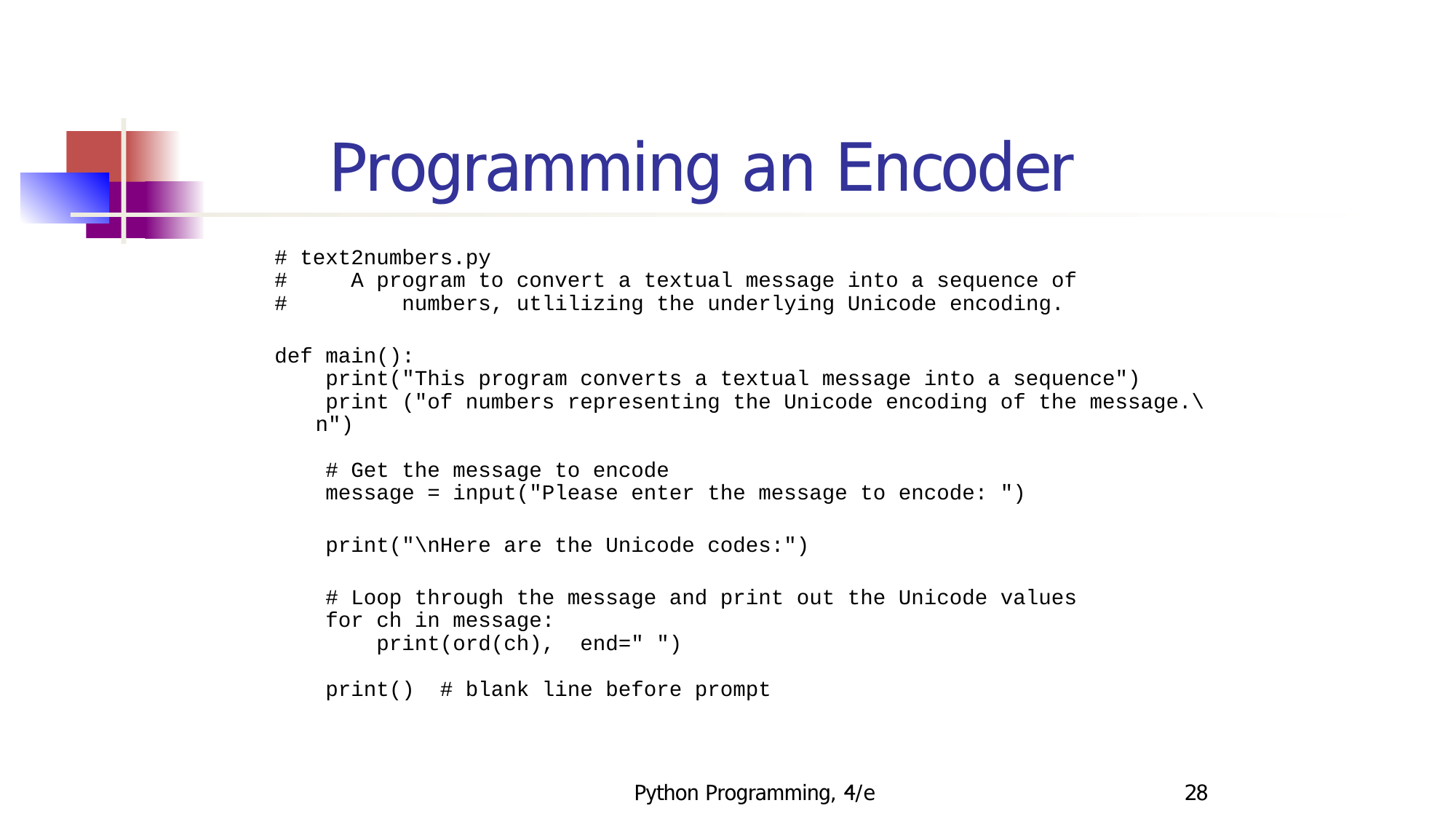

Programming an Encoder
# text2numbers.py
#     A program to convert a textual message into a sequence of
#         numbers, utlilizing the underlying Unicode encoding.

def main():
    print("This program converts a textual message into a sequence")
    print ("of numbers representing the Unicode encoding of the message.\n")

    # Get the message to encode
    message = input("Please enter the message to encode: ")

    print("\nHere are the Unicode codes:")

    # Loop through the message and print out the Unicode values
    for ch in message:
        print(ord(ch),  end=" ")

    print()  # blank line before prompt
Python Programming, 4/e
28